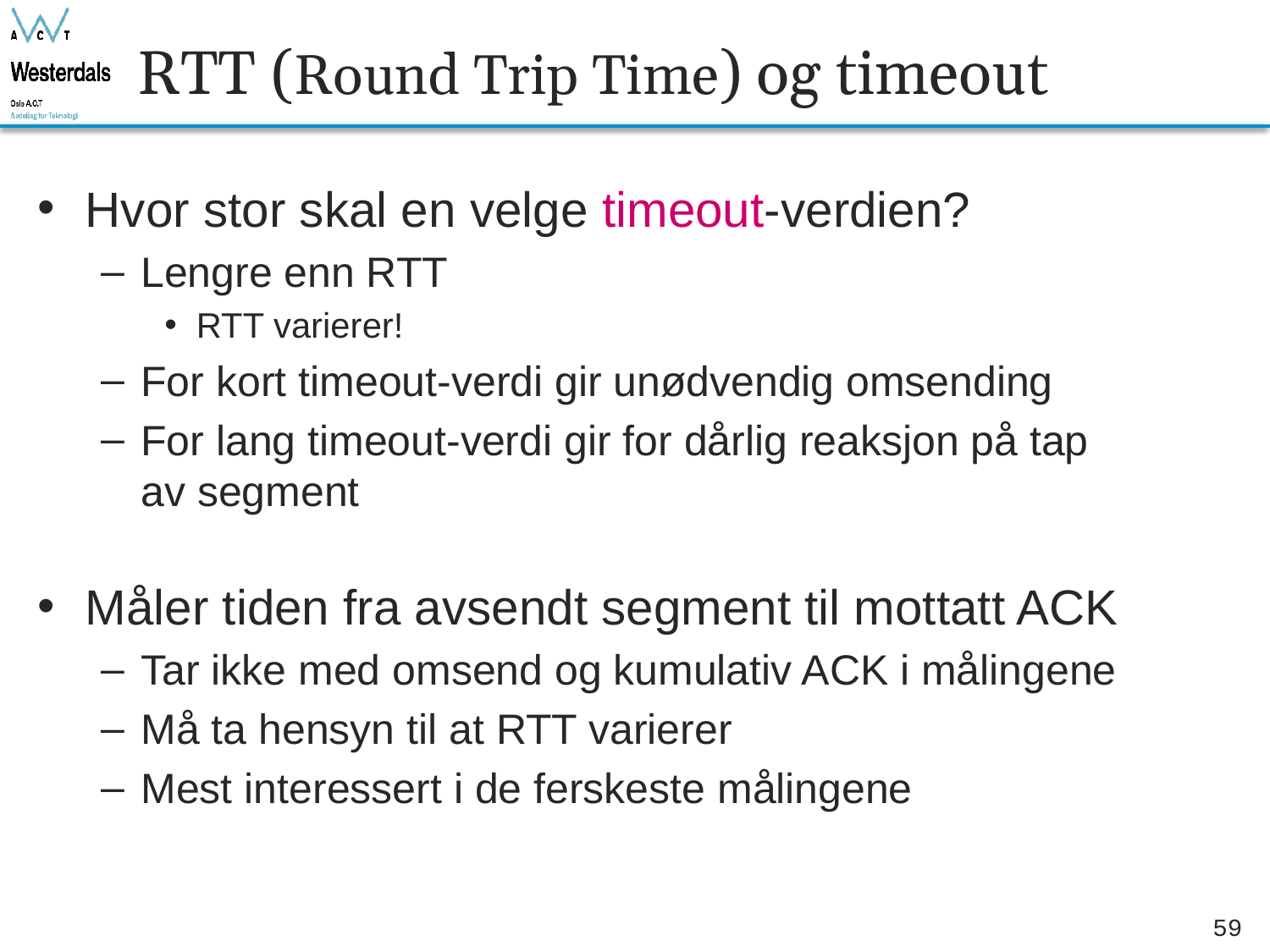

# RTT (Round Trip Time) og timeout
Hvor stor skal en velge timeout-verdien?
Lengre enn RTT
RTT varierer!
For kort timeout-verdi gir unødvendig omsending
For lang timeout-verdi gir for dårlig reaksjon på tap av segment
Måler tiden fra avsendt segment til mottatt ACK
Tar ikke med omsend og kumulativ ACK i målingene
Må ta hensyn til at RTT varierer
Mest interessert i de ferskeste målingene
59